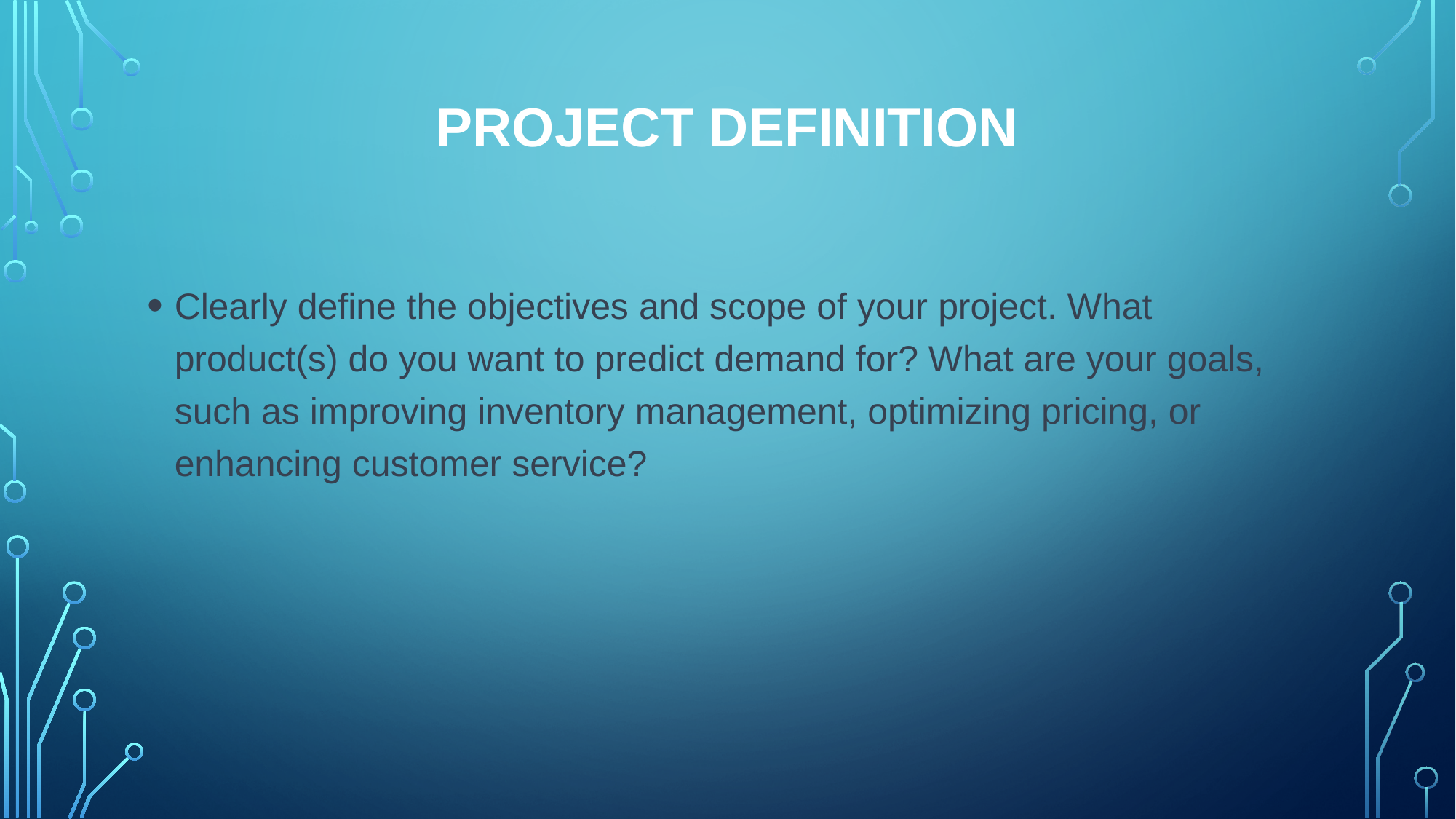

# Project Definition
Clearly define the objectives and scope of your project. What product(s) do you want to predict demand for? What are your goals, such as improving inventory management, optimizing pricing, or enhancing customer service?